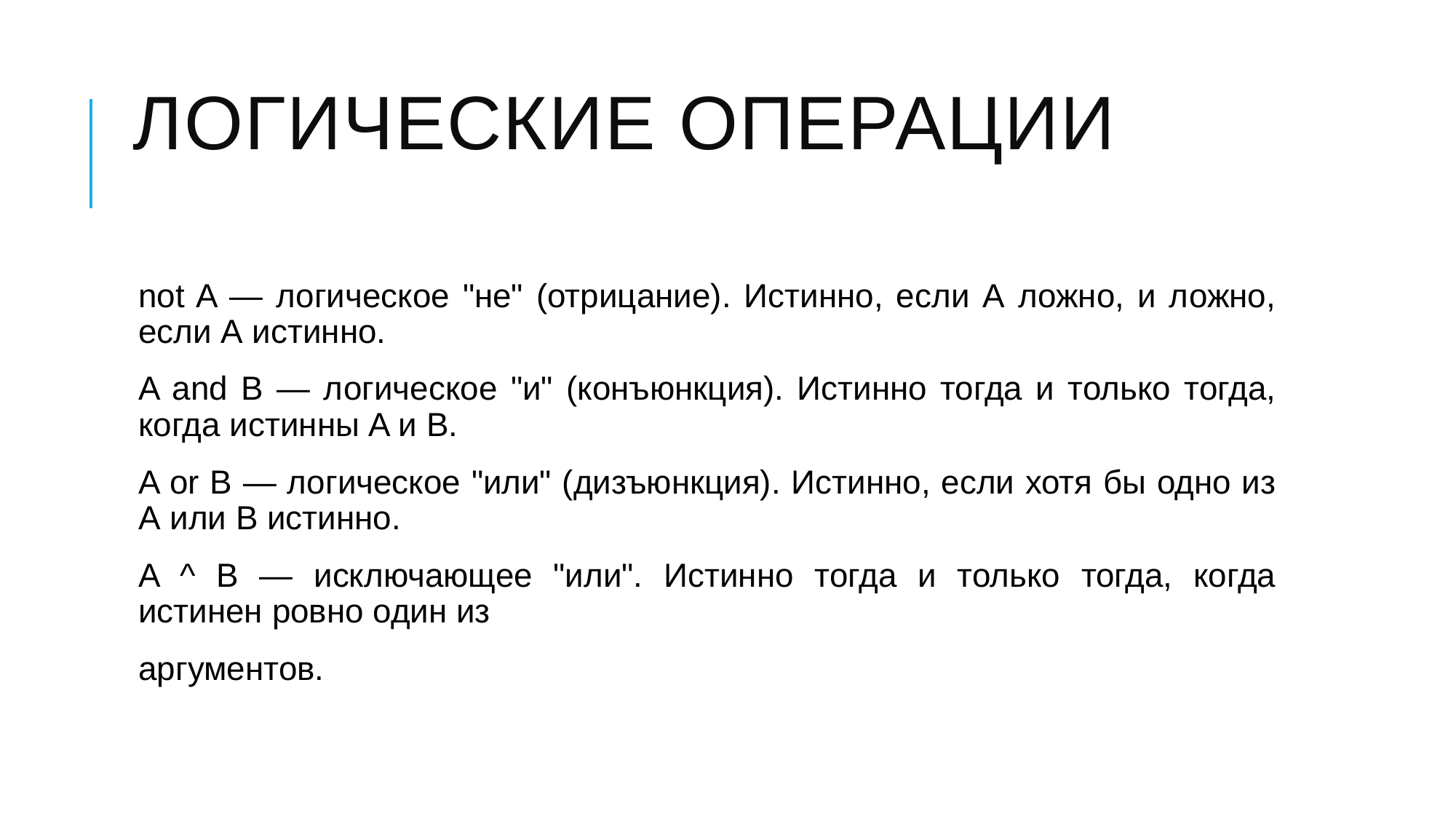

# ЛОГИЧЕСКИЕ ОПЕРАЦИИ
not A — логическое "не" (отрицание). Истинно, если А ложно, и ложно, если А истинно.
A and B — логическое "и" (конъюнкция). Истинно тогда и только тогда, когда истинны A и B.
A or B — логическое "или" (дизъюнкция). Истинно, если хотя бы одно из А или B истинно.
A ^ B — исключающее "или". Истинно тогда и только тогда, когда истинен ровно один из
аргументов.